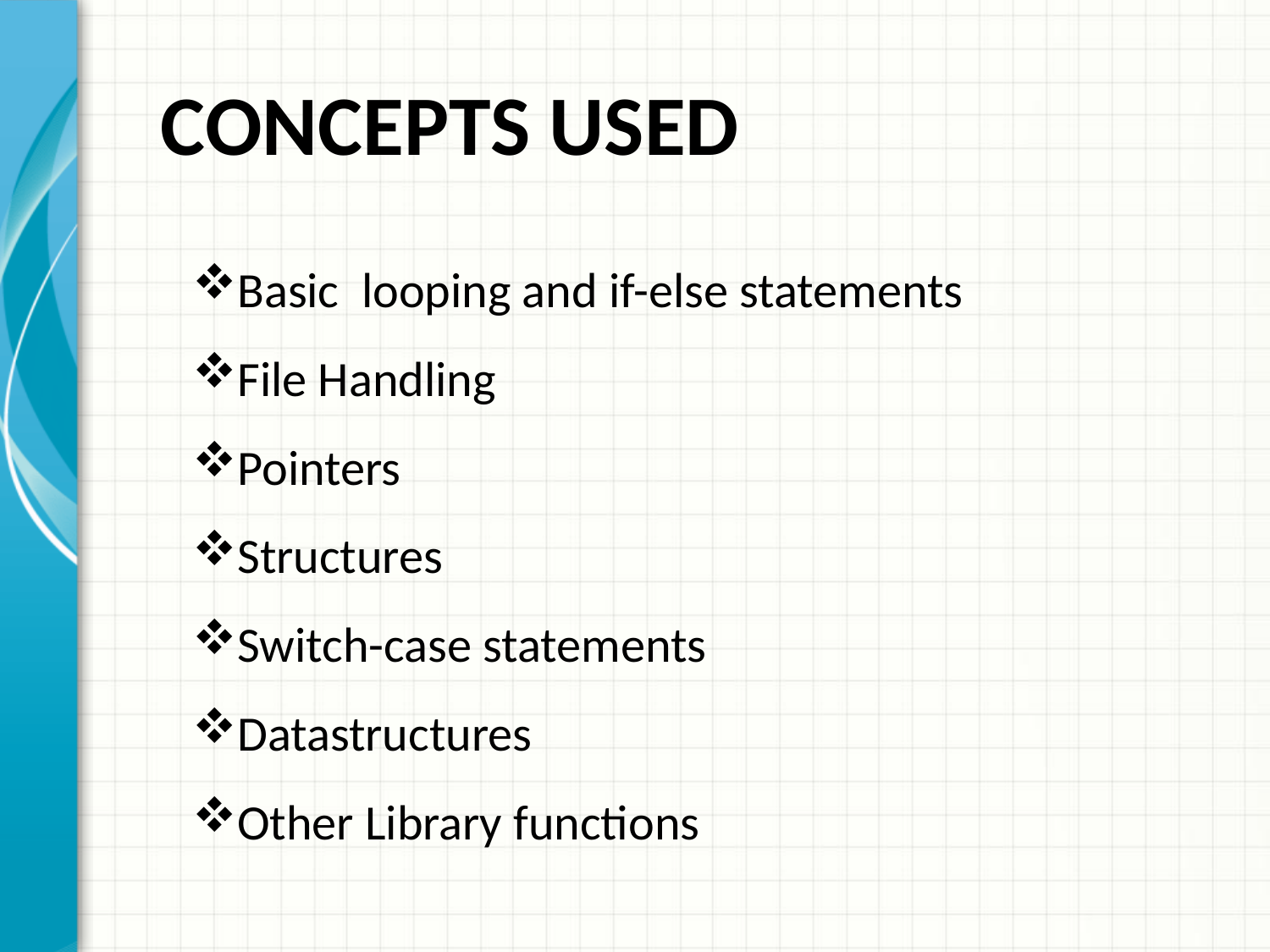

# CONCEPTS USED
Basic  looping and if-else statements
File Handling
Pointers
Structures
Switch-case statements
Datastructures
Other Library functions